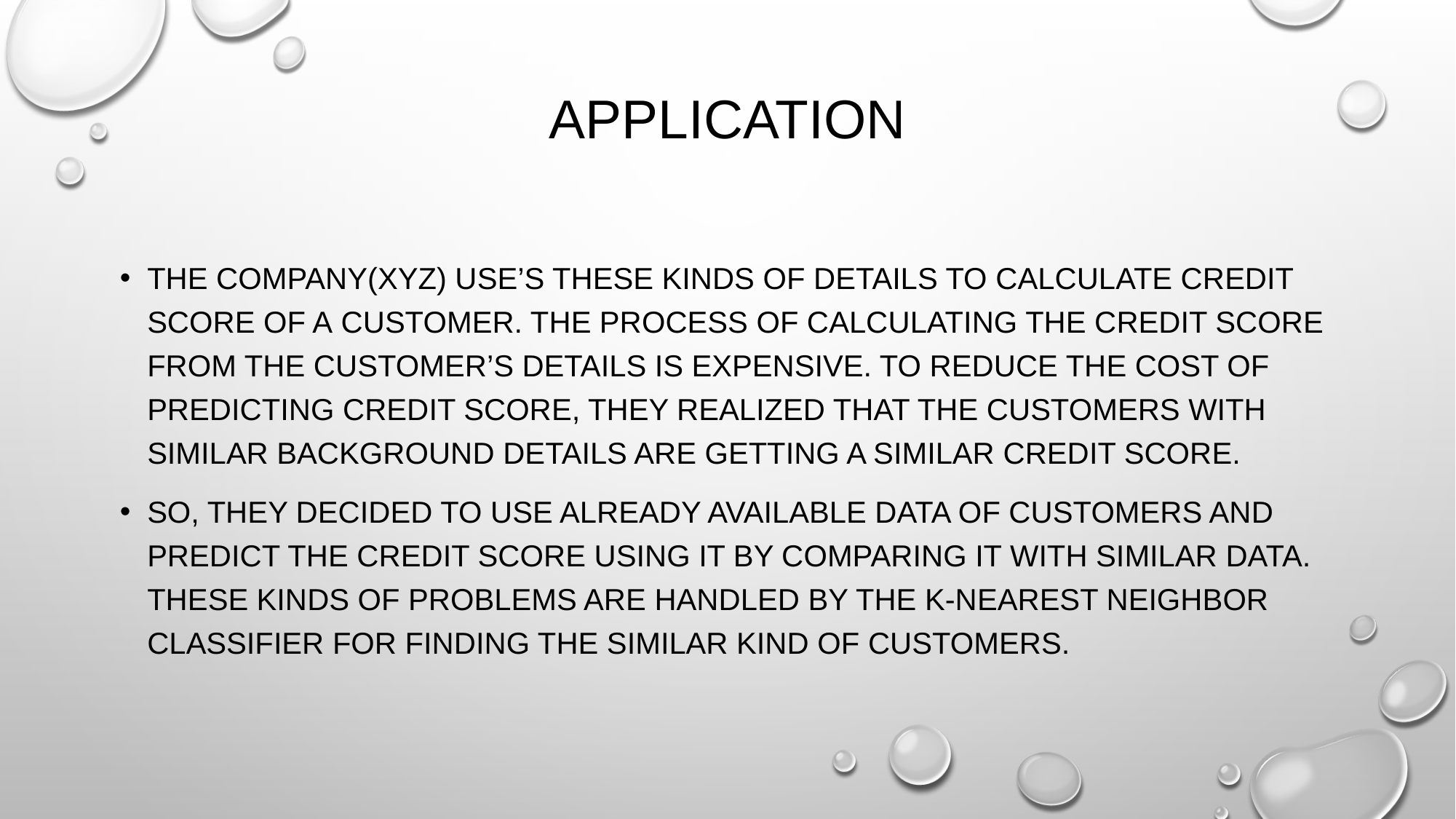

# APPLICATION
The company(XYZ) use’s these kinds of details to calculate credit score of a customer. The process of calculating the credit score from the customer’s details is expensive. To reduce the cost of predicting credit score, they realized that the customers with similar background details are getting a similar credit score.
So, they decided to use already available data of customers and predict the credit score using it by comparing it with similar data. These kinds of problems are handled by the k-nearest neighbor classifier for finding the similar kind of customers.